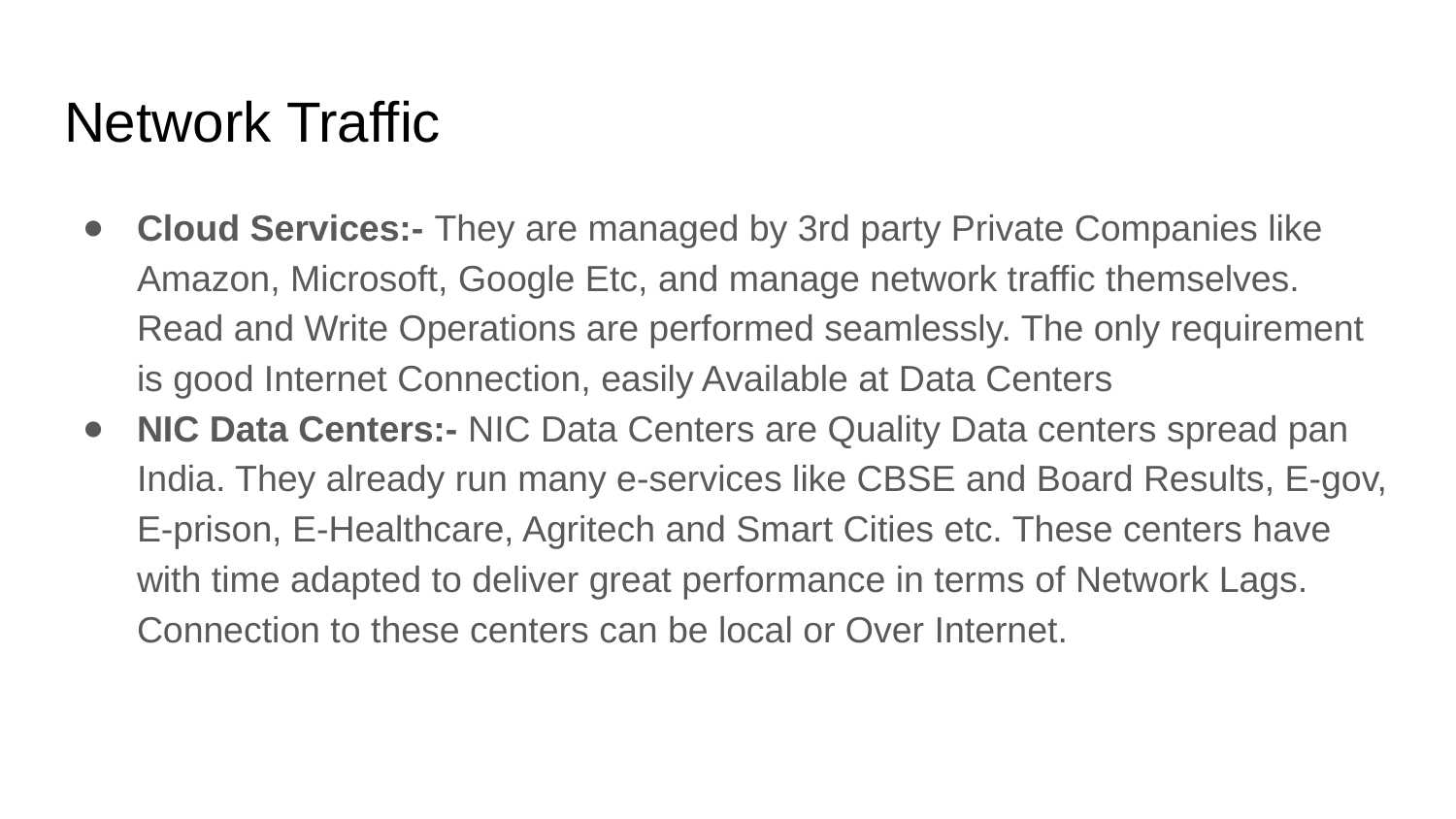

# Network Traffic
Cloud Services:- They are managed by 3rd party Private Companies like Amazon, Microsoft, Google Etc, and manage network traffic themselves. Read and Write Operations are performed seamlessly. The only requirement is good Internet Connection, easily Available at Data Centers
NIC Data Centers:- NIC Data Centers are Quality Data centers spread pan India. They already run many e-services like CBSE and Board Results, E-gov, E-prison, E-Healthcare, Agritech and Smart Cities etc. These centers have with time adapted to deliver great performance in terms of Network Lags. Connection to these centers can be local or Over Internet.